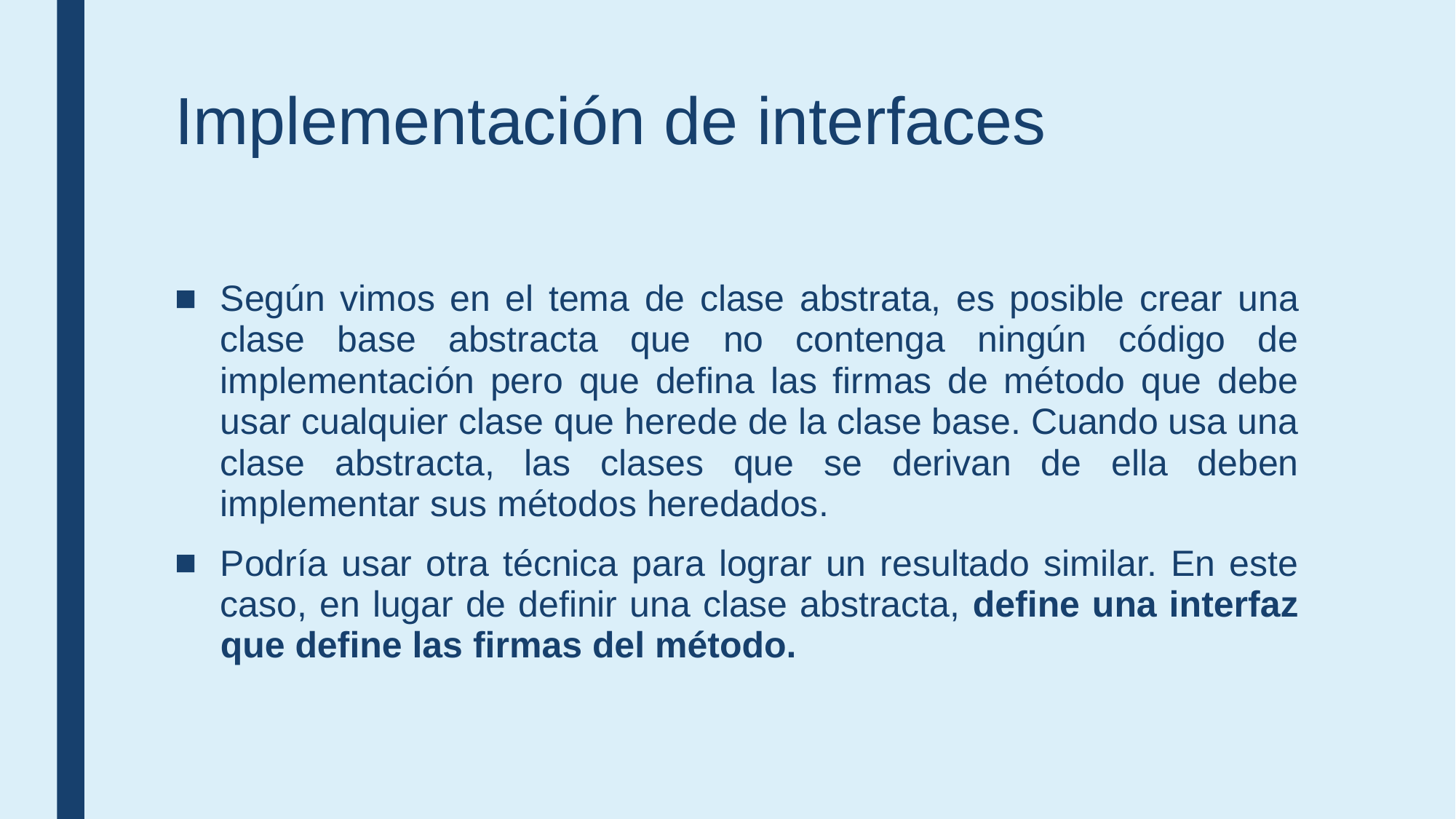

# Implementación de interfaces
Según vimos en el tema de clase abstrata, es posible crear una clase base abstracta que no contenga ningún código de implementación pero que defina las firmas de método que debe usar cualquier clase que herede de la clase base. Cuando usa una clase abstracta, las clases que se derivan de ella deben implementar sus métodos heredados.
Podría usar otra técnica para lograr un resultado similar. En este caso, en lugar de definir una clase abstracta, define una interfaz que define las firmas del método.